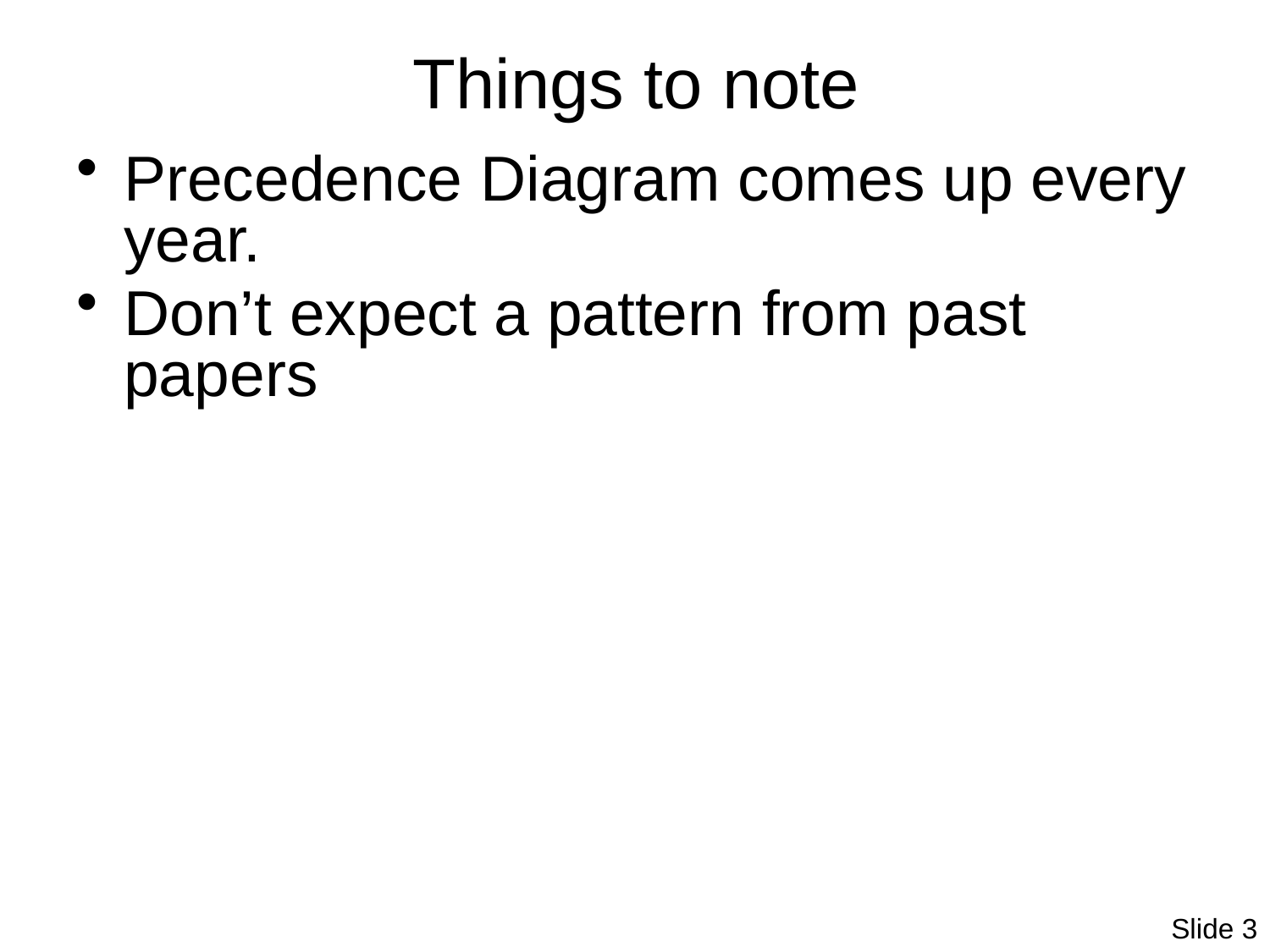

# Things to note
Precedence Diagram comes up every year.
Don’t expect a pattern from past papers